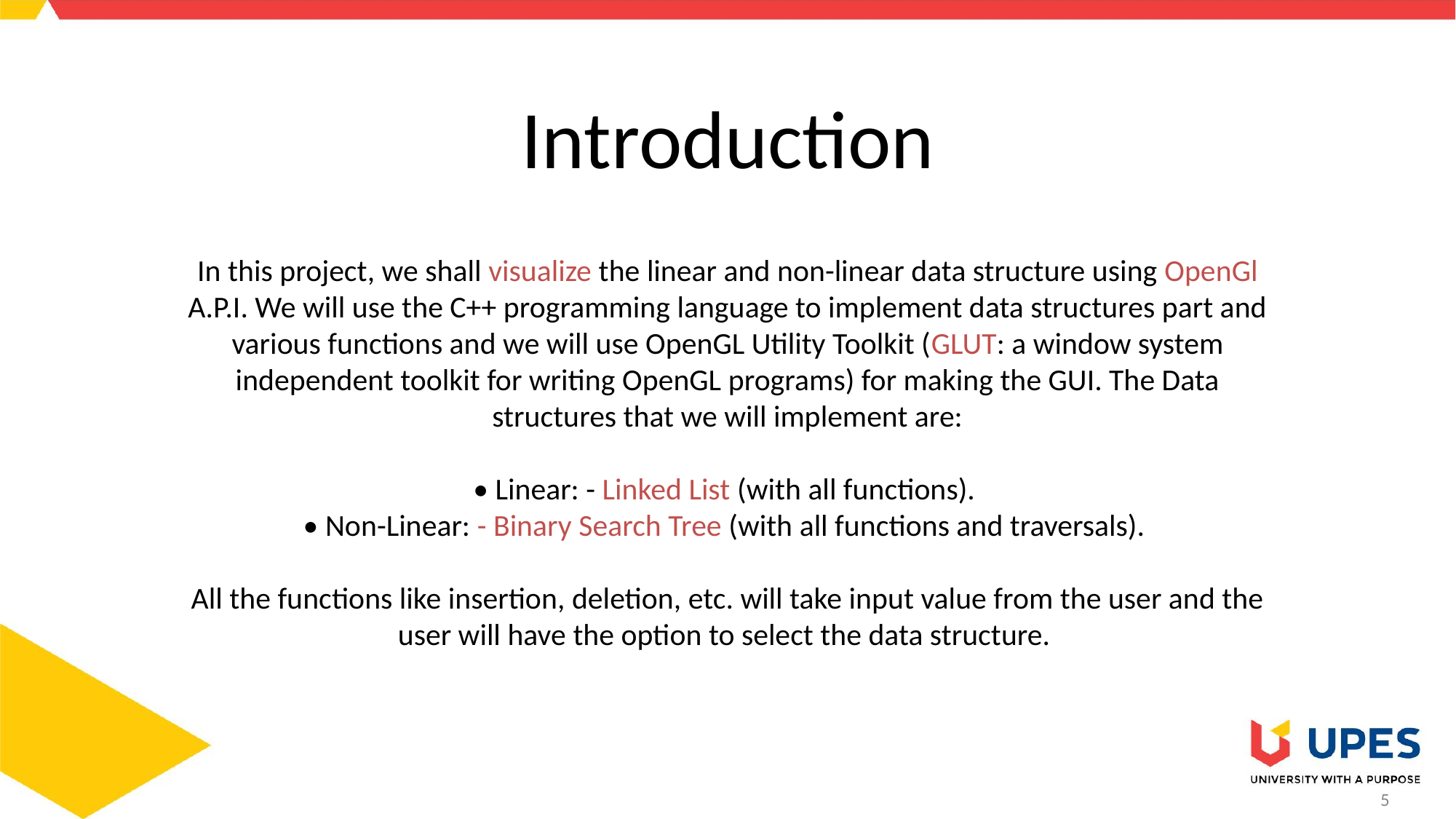

# Introduction
In this project, we shall visualize the linear and non-linear data structure using OpenGl A.P.I. We will use the C++ programming language to implement data structures part and various functions and we will use OpenGL Utility Toolkit (GLUT: a window system independent toolkit for writing OpenGL programs) for making the GUI. The Data structures that we will implement are:

• Linear: - Linked List (with all functions).
• Non-Linear: - Binary Search Tree (with all functions and traversals).

All the functions like insertion, deletion, etc. will take input value from the user and the user will have the option to select the data structure.